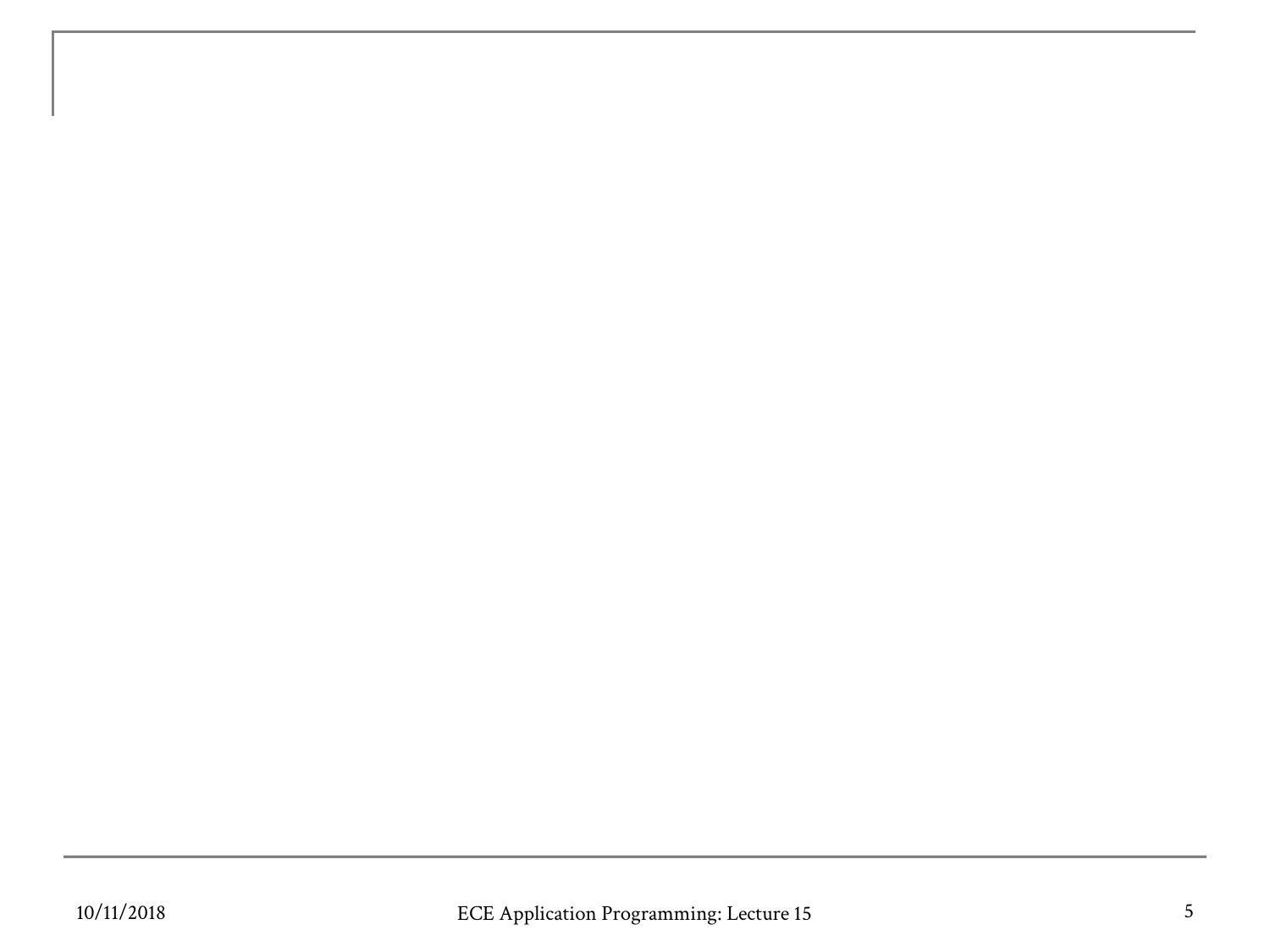

#

10/11/2018
5
ECE Application Programming: Lecture 15